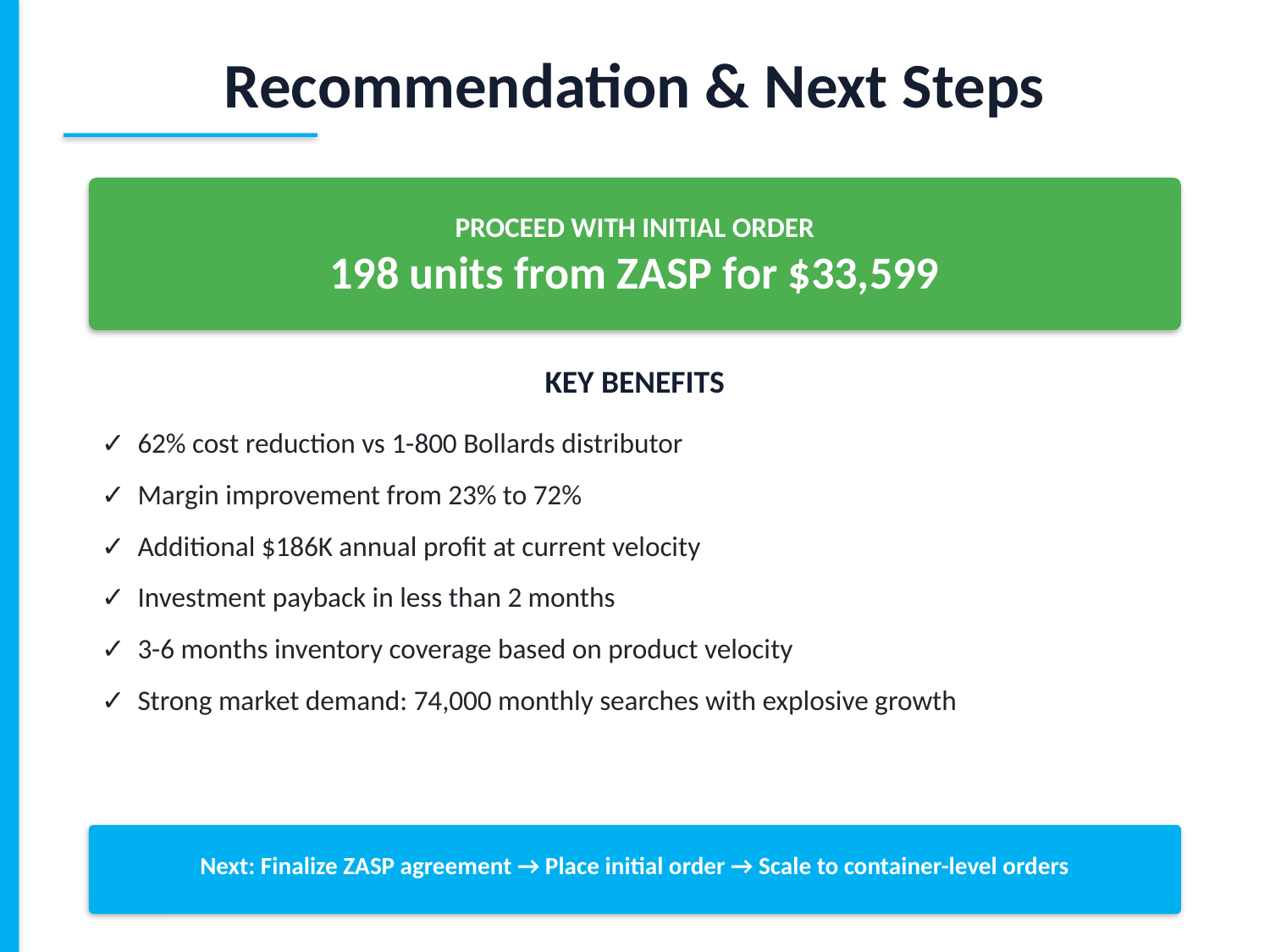

Recommendation & Next Steps

PROCEED WITH INITIAL ORDER
198 units from ZASP for $33,599
KEY BENEFITS
✓  62% cost reduction vs 1-800 Bollards distributor
✓  Margin improvement from 23% to 72%
✓  Additional $186K annual profit at current velocity
✓  Investment payback in less than 2 months
✓  3-6 months inventory coverage based on product velocity
✓  Strong market demand: 74,000 monthly searches with explosive growth

Next: Finalize ZASP agreement → Place initial order → Scale to container-level orders